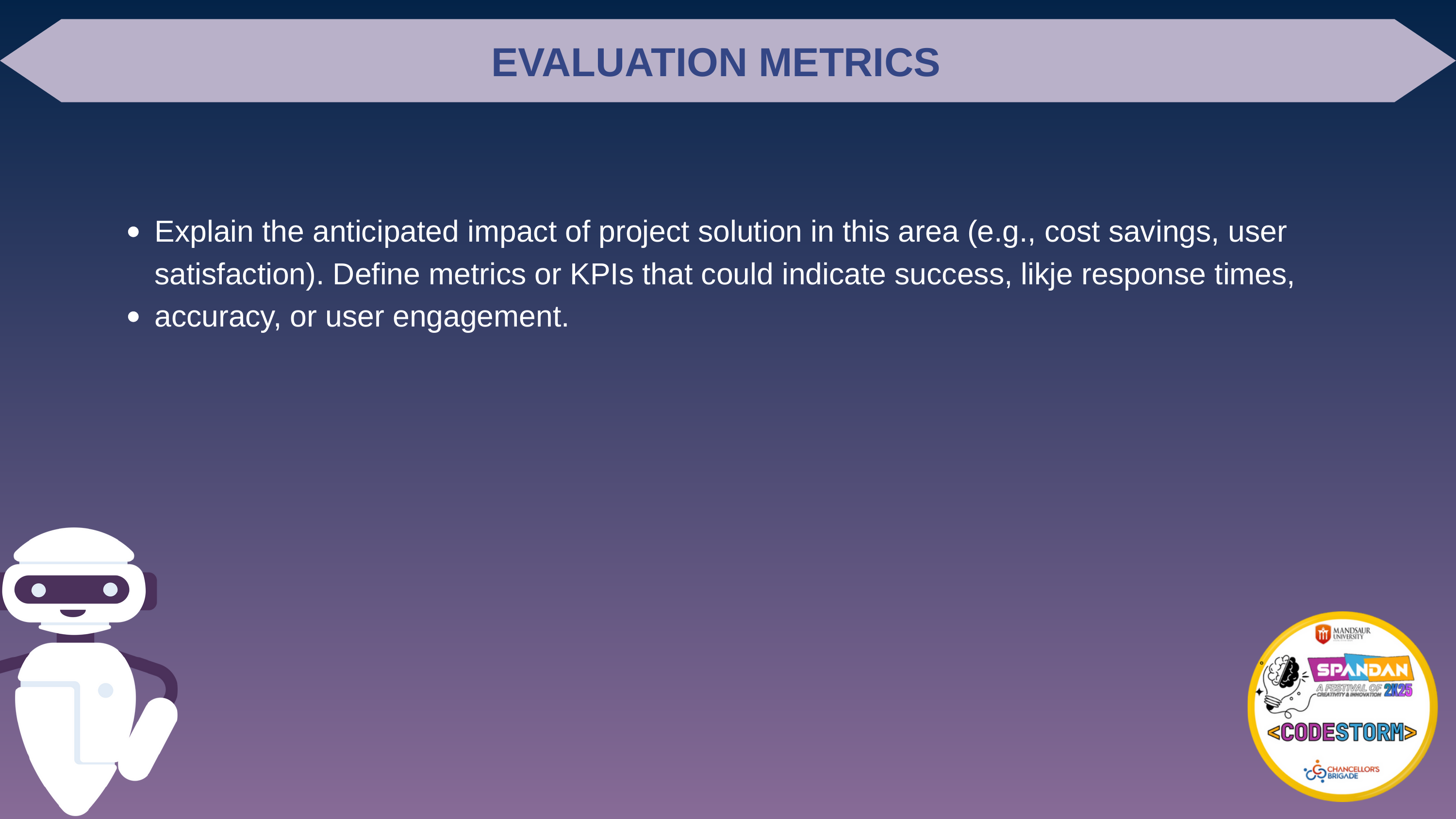

EVALUATION METRICS
Explain the anticipated impact of project solution in this area (e.g., cost savings, user satisfaction). Define metrics or KPIs that could indicate success, likje response times, accuracy, or user engagement.